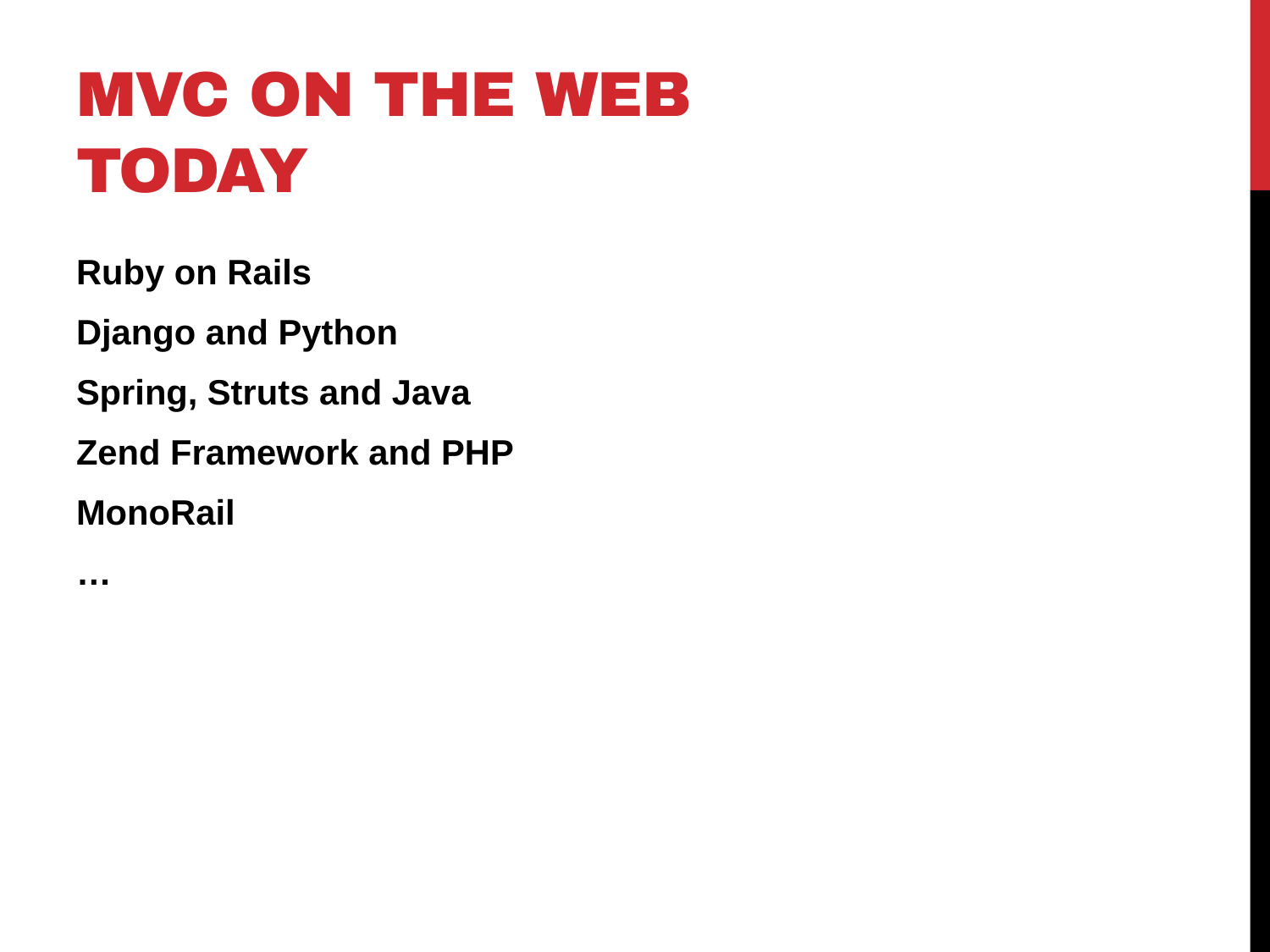

# MVC on the web today
Ruby on Rails
Django and Python
Spring, Struts and Java
Zend Framework and PHP
MonoRail
…